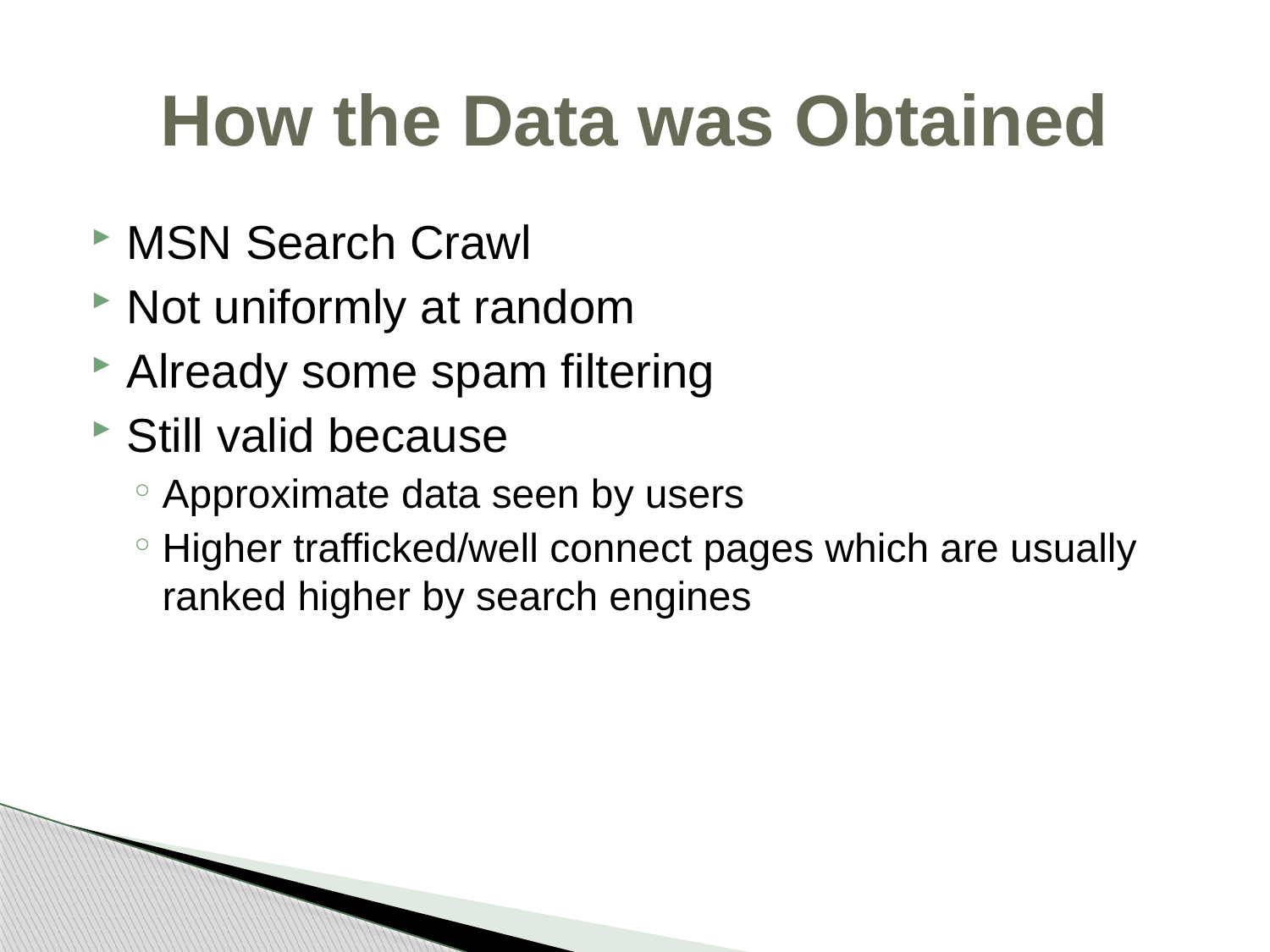

# How the Data was Obtained
MSN Search Crawl
Not uniformly at random
Already some spam filtering
Still valid because
Approximate data seen by users
Higher trafficked/well connect pages which are usually ranked higher by search engines